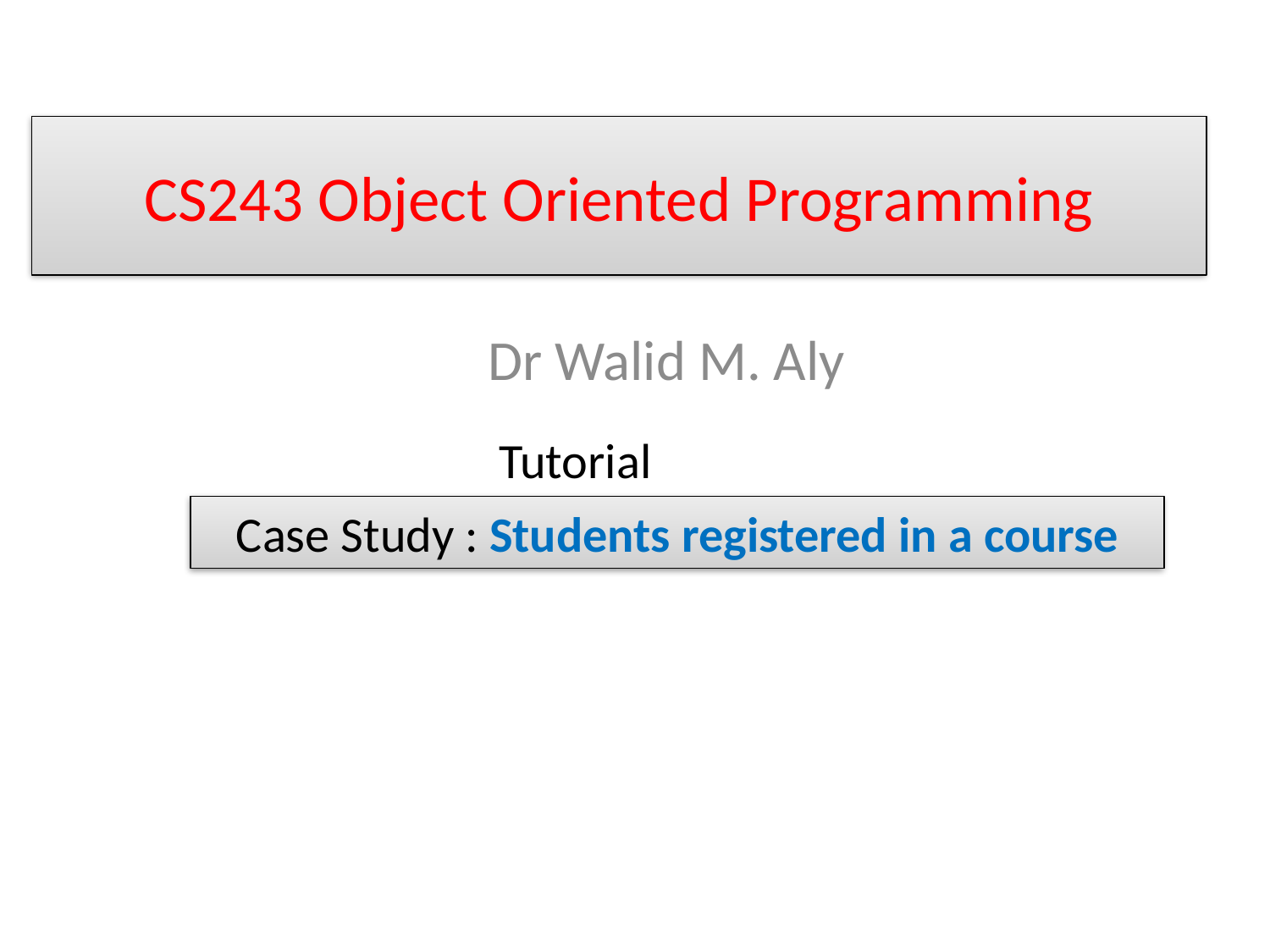

CS243 Object Oriented Programming
Dr Walid M. Aly
Tutorial
Case Study : Students registered in a course
13